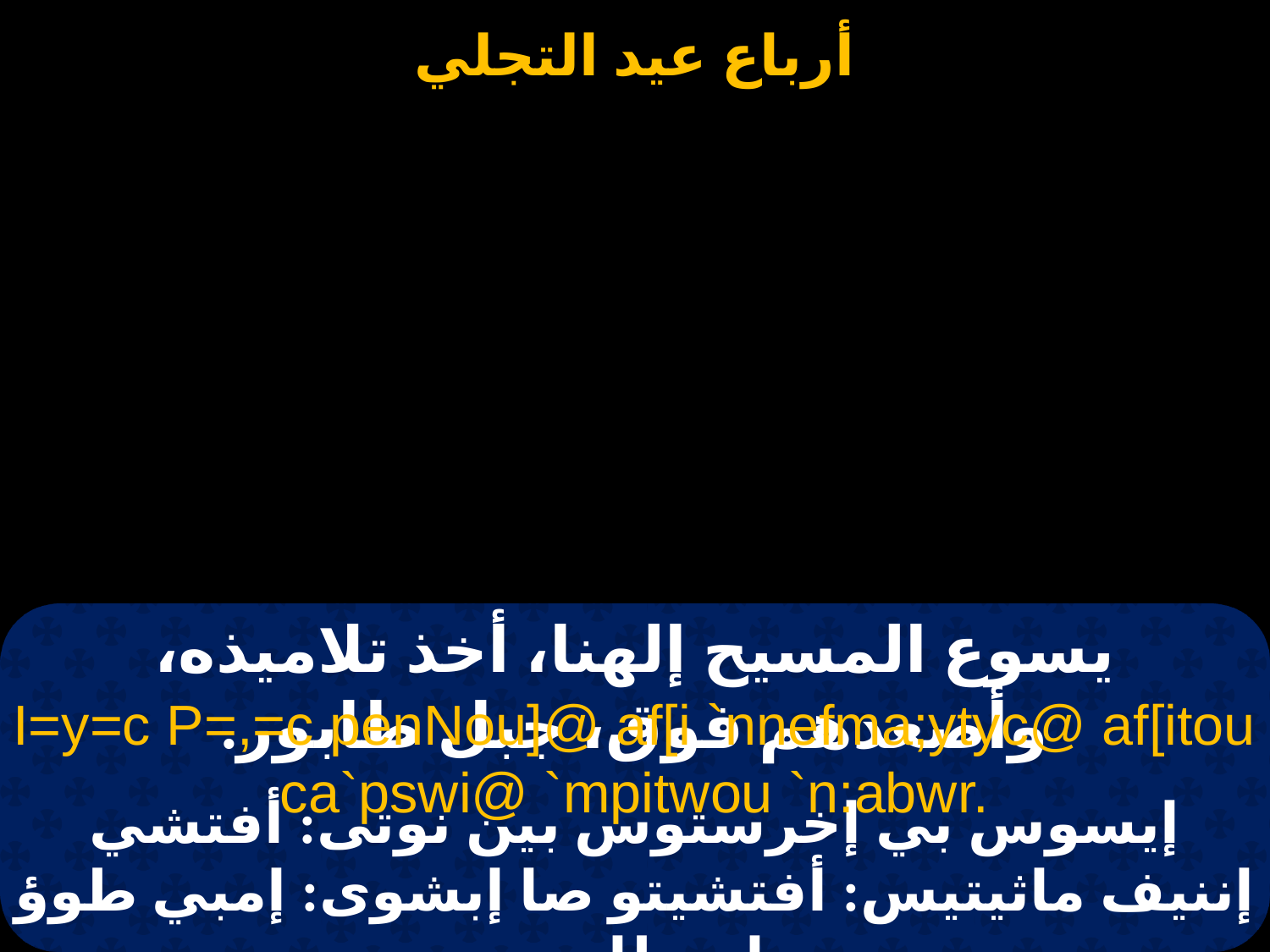

أرباع عيد التجلي
# يسوع المسيح إلهنا، أخذ تلاميذه، وأصعدهم فوق، جبل طابور.
I=y=c P=,=c penNou]@ af[i `nnefma;ytyc@ af[itou ca`pswi@ `mpitwou `n:abwr.
إيسوس بي إخرستوس بين نوتى: أفتشي إننيف ماثيتيس: أفتشيتو صا إبشوى: إمبي طوؤ إن طابور.